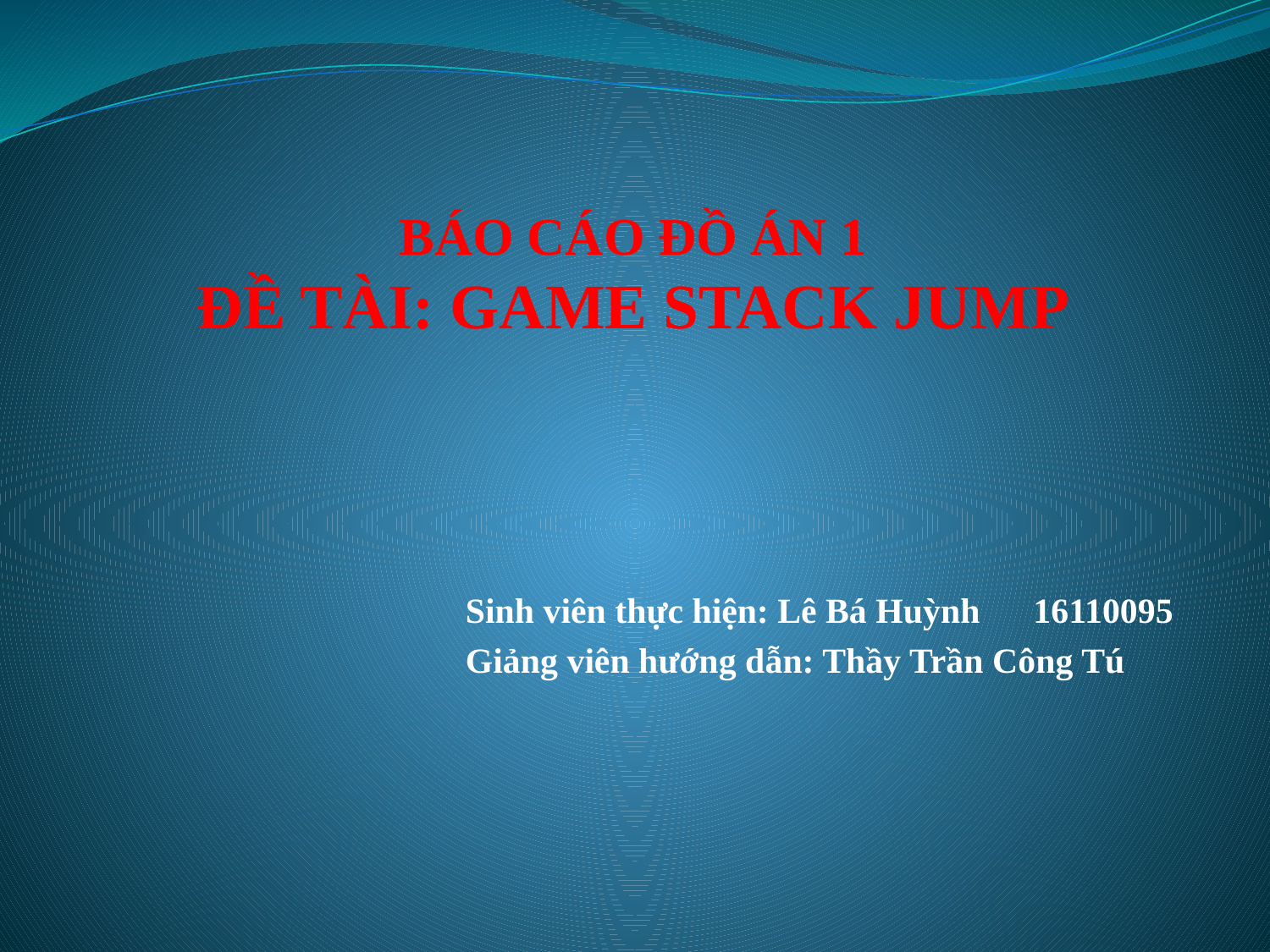

# BÁO CÁO ĐỒ ÁN 1 ĐỀ TÀI: GAME STACK JUMP
Sinh viên thực hiện: Lê Bá Huỳnh      16110095
Giảng viên hướng dẫn: Thầy Trần Công Tú